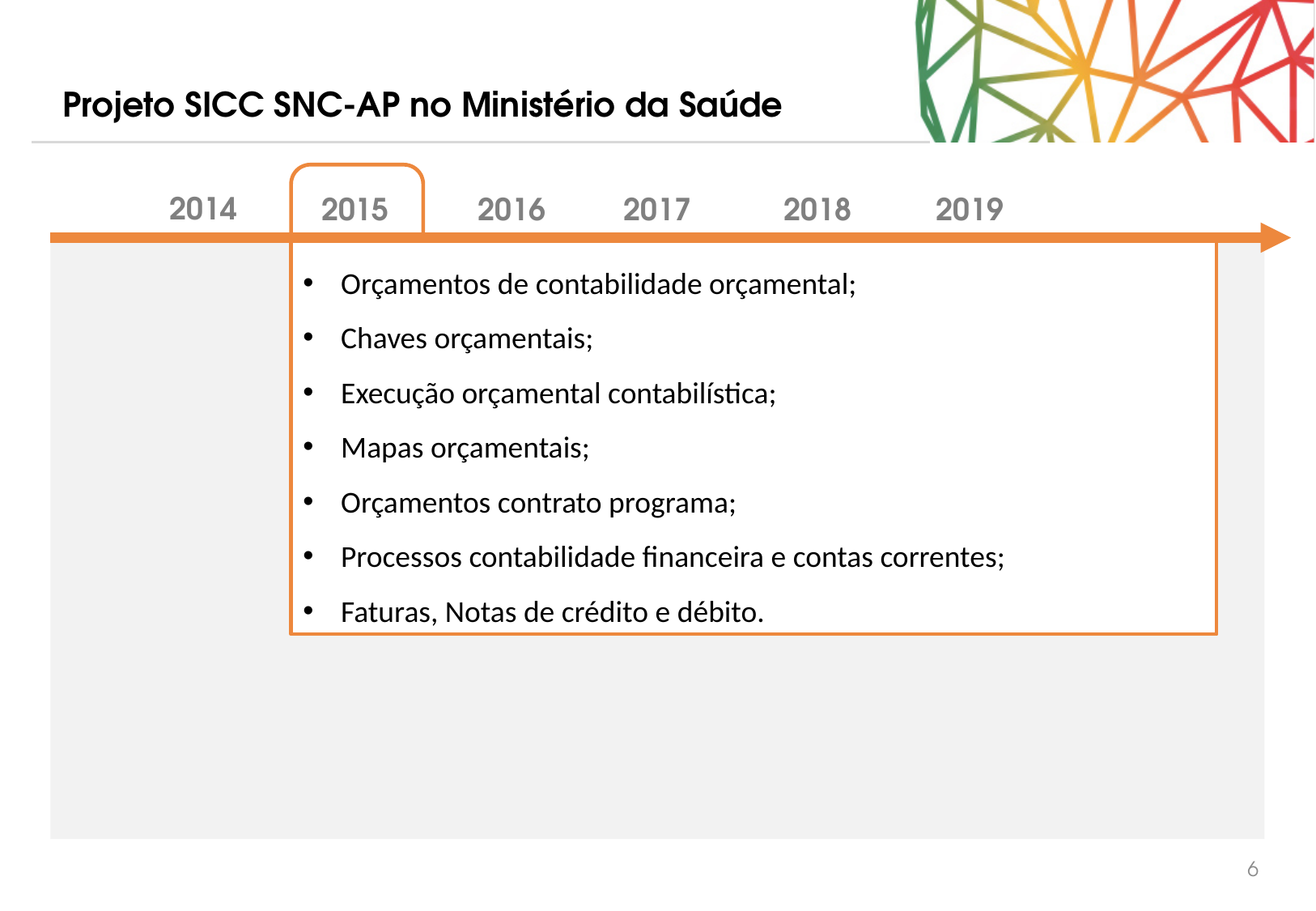

# Projeto SICC SNC-AP no Ministério da Saúde

2014
2019
2018
2015
2017
2016
Orçamentos de contabilidade orçamental;
Chaves orçamentais;
Execução orçamental contabilística;
Mapas orçamentais;
Orçamentos contrato programa;
Processos contabilidade financeira e contas correntes;
Faturas, Notas de crédito e débito.

6